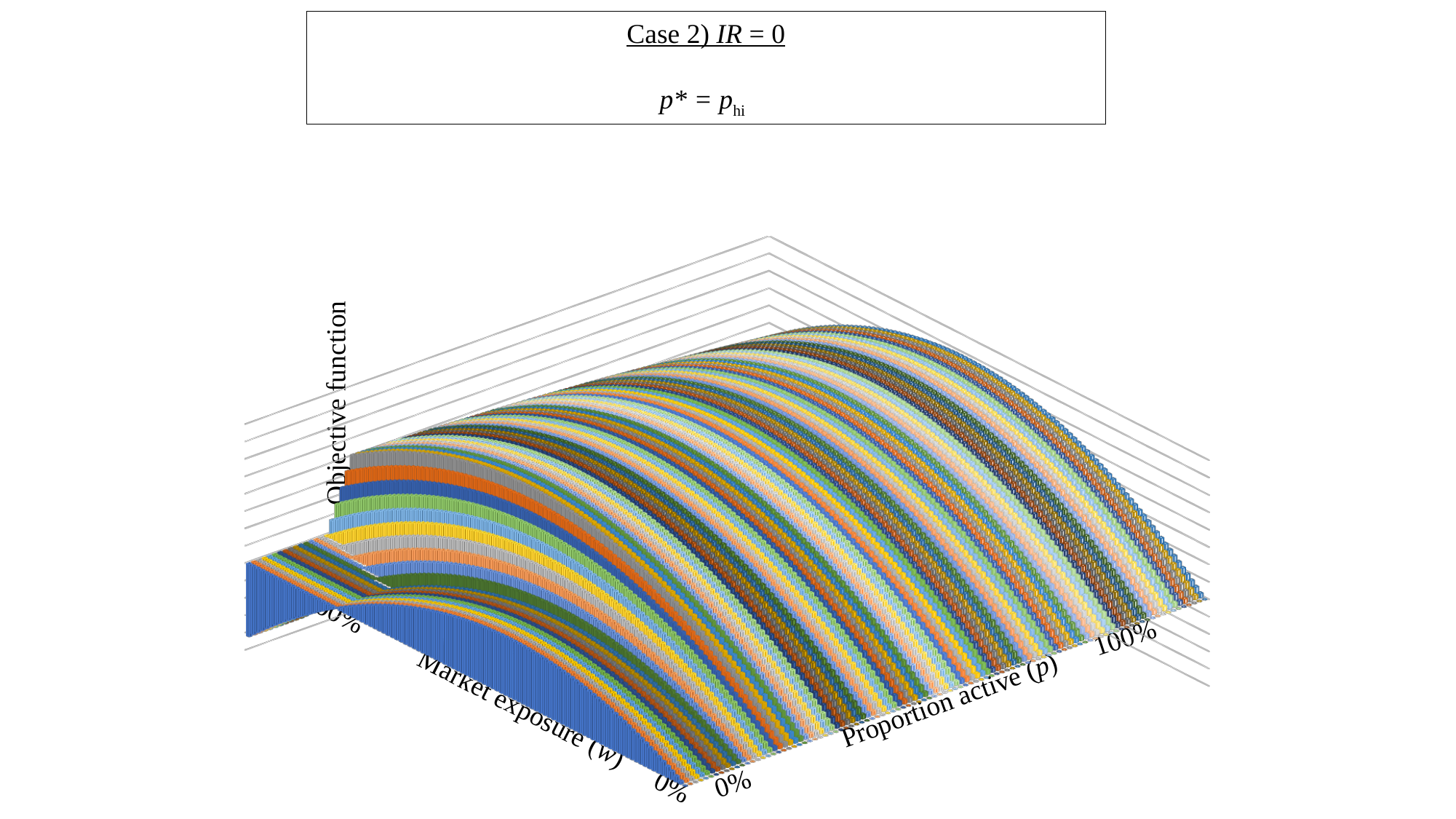

Case 2) IR = 0

p* = phi

[unsupported chart]

Objective function
100%
100%
Proportion active (p)
Market exposure (w)
0%
0%